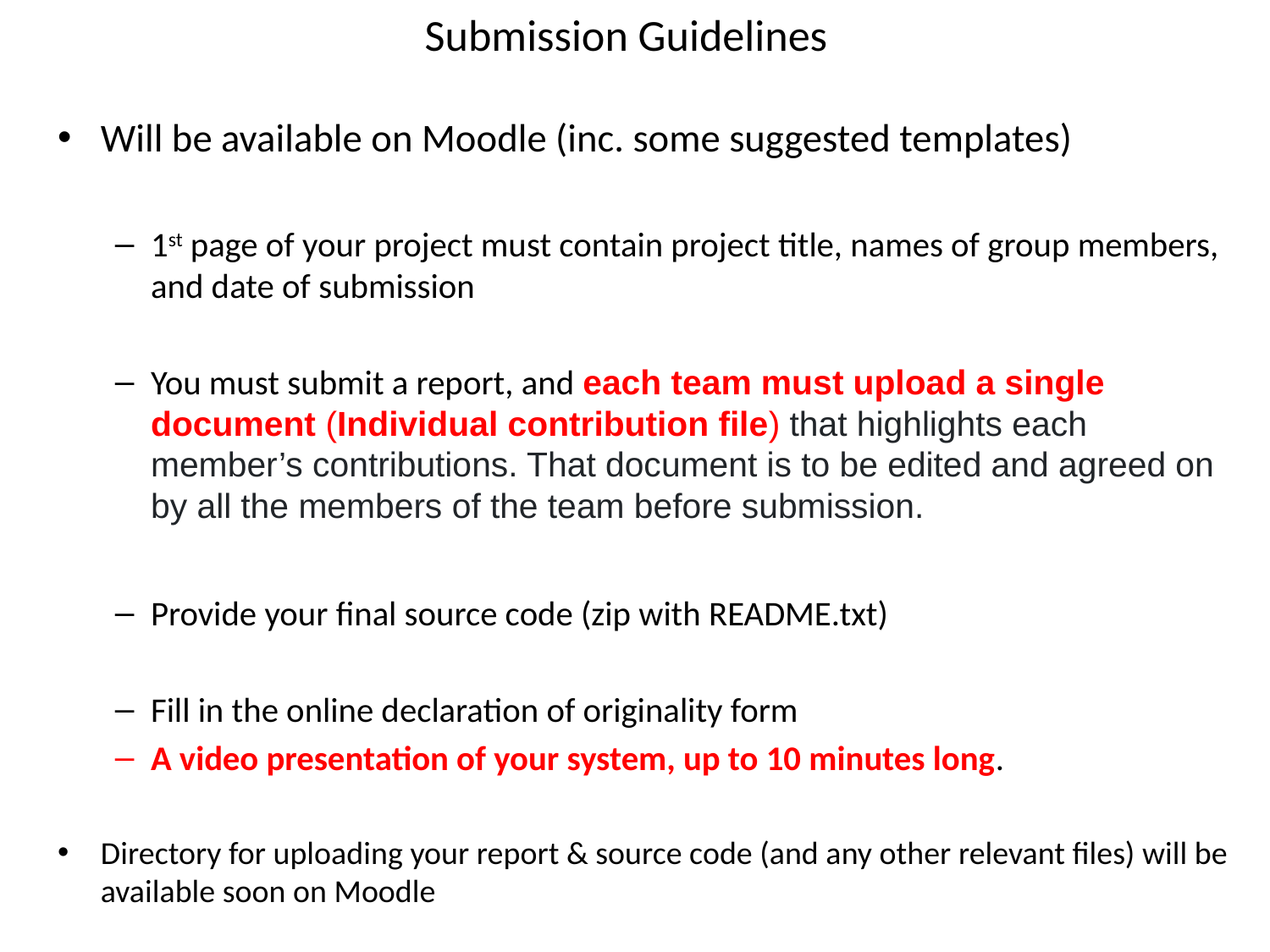

# Submission Guidelines
Will be available on Moodle (inc. some suggested templates)

1st page of your project must contain project title, names of group members, and date of submission

You must submit a report, and each team must upload a single document (Individual contribution file) that highlights each member’s contributions. That document is to be edited and agreed on by all the members of the team before submission.

Provide your final source code (zip with README.txt)

Fill in the online declaration of originality form
A video presentation of your system, up to 10 minutes long.

Directory for uploading your report & source code (and any other relevant files) will be available soon on Moodle